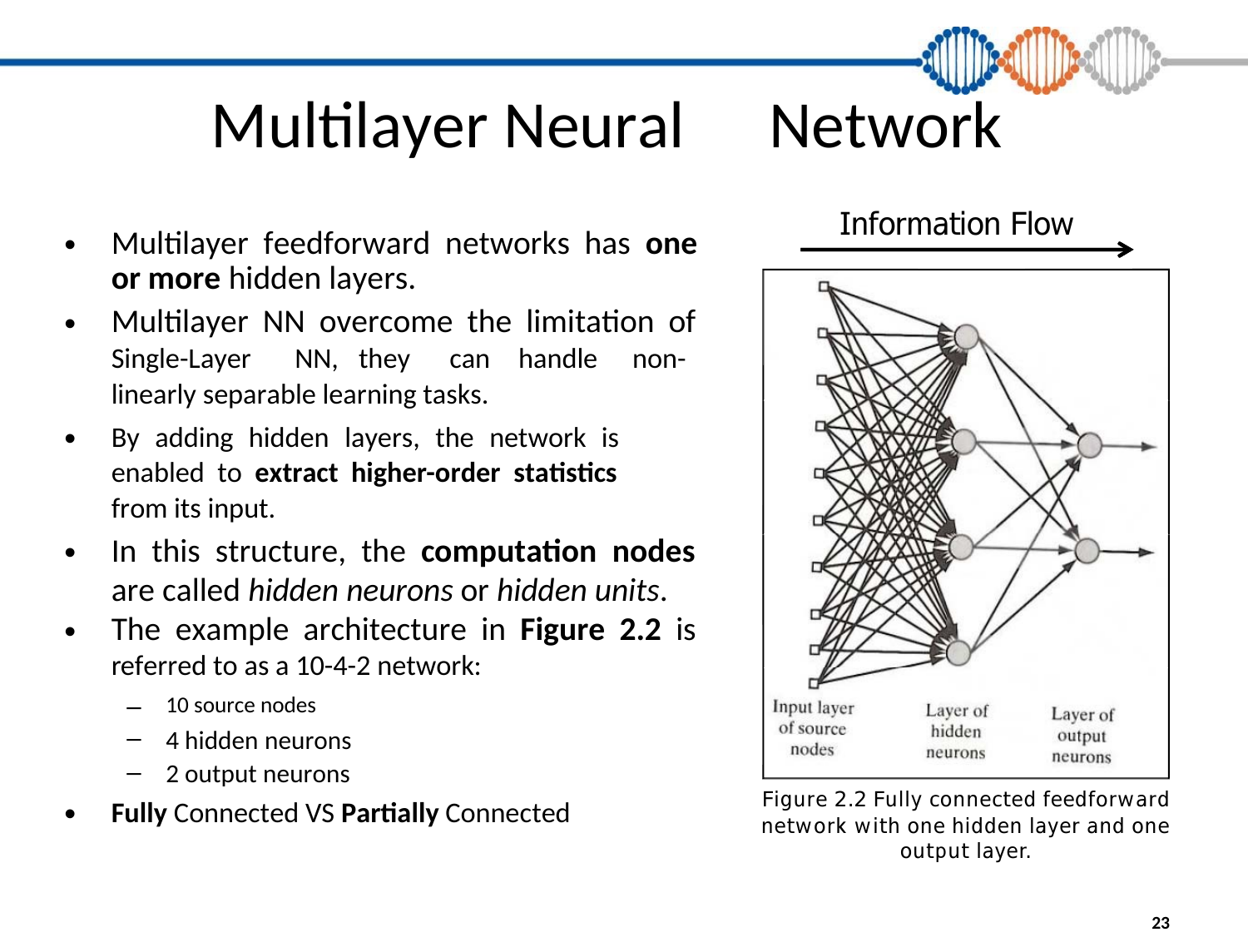

Multilayer Neural
Multilayer feedforward networks has one or more hidden layers.
Multilayer NN overcome the limitation of
Network
Information
Flow
•

•
Single-Layer
NN,  they
can
handle
non-
linearly separable learning tasks.

•
By  adding  hidden  layers,  the  network  is
enabled  to  extract  higher-order  statistics
from its input.
In  this  structure,  the  computation  nodes are called hidden neurons or hidden units. The example architecture in Figure 2.2 is
referred to as a 10-4-2 network:

•
•
referred     as    10    2                :

–
–
–
10 source nodes
4 hidden neurons
2 output neurons
Figure 2.2 Fully connected feedforward
network with one hidden layer and one output layer.
•
Fully Connected VS Partially Connected
23